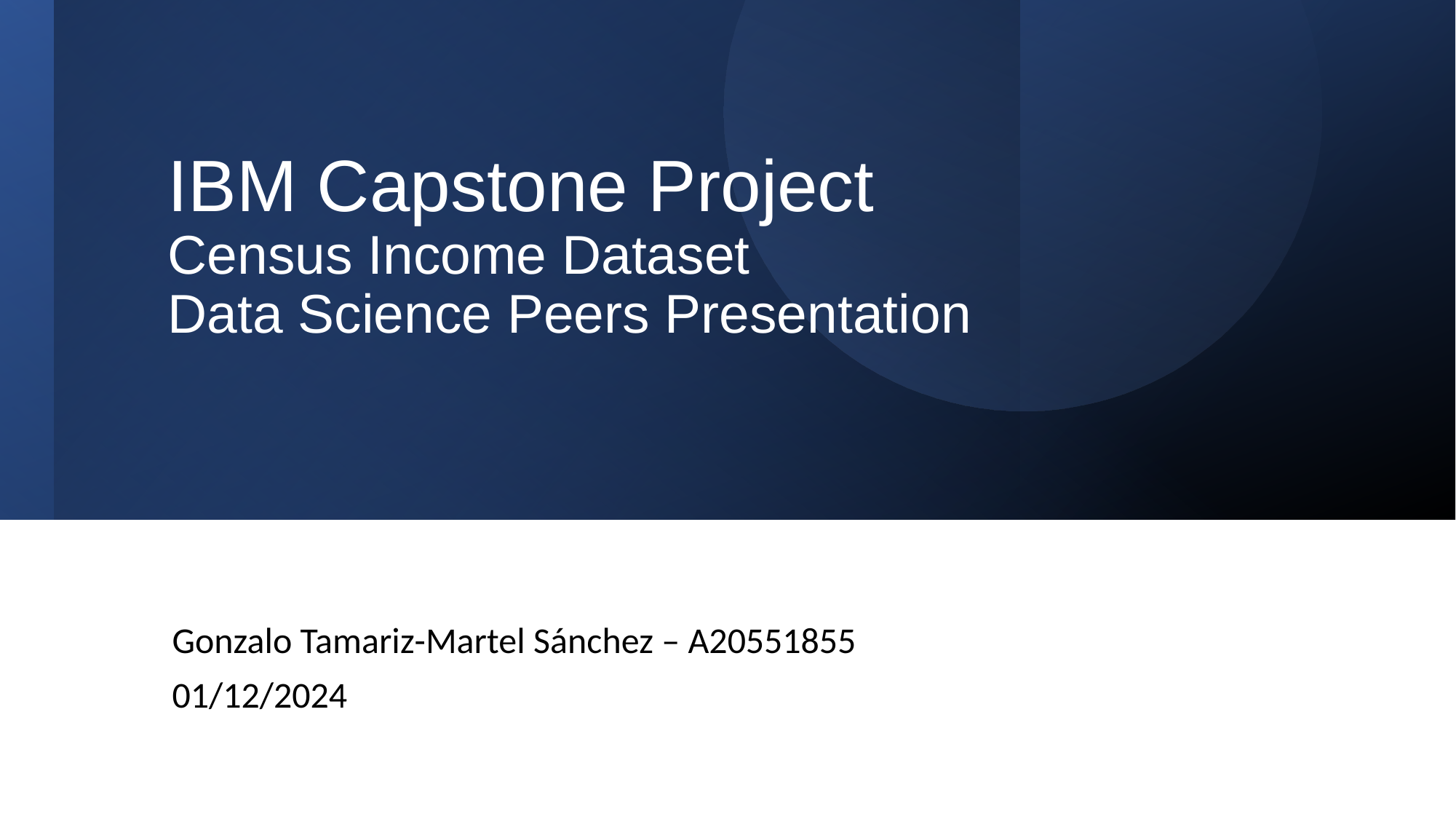

# IBM Capstone Project Census Income Dataset Data Science Peers Presentation
Gonzalo Tamariz-Martel Sánchez – A20551855
01/12/2024